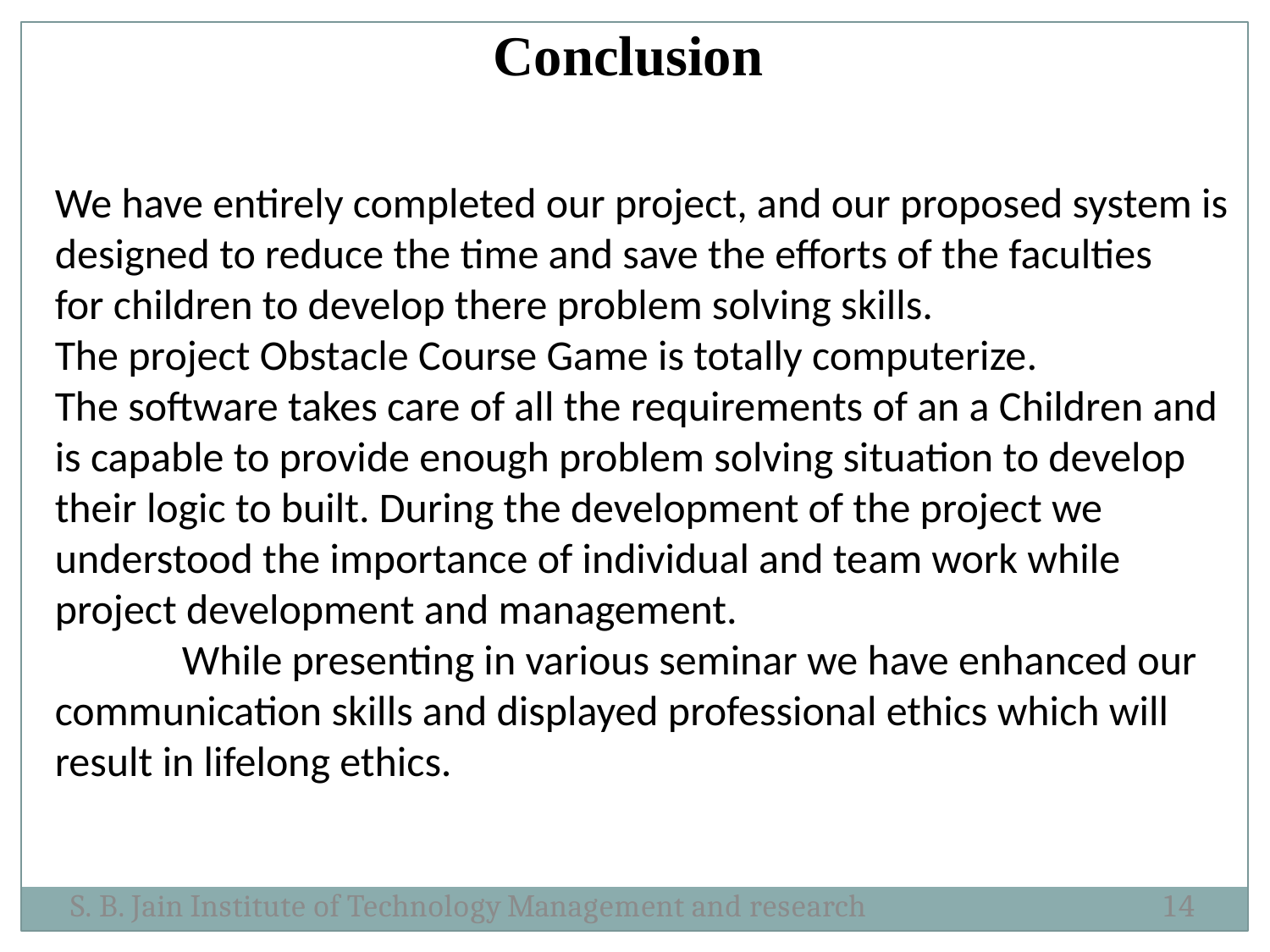

Conclusion
We have entirely completed our project, and our proposed system is designed to reduce the time and save the efforts of the faculties
for children to develop there problem solving skills.
The project Obstacle Course Game is totally computerize.		The software takes care of all the requirements of an a Children and is capable to provide enough problem solving situation to develop their logic to built. During the development of the project we understood the importance of individual and team work while project development and management.
	While presenting in various seminar we have enhanced our communication skills and displayed professional ethics which will result in lifelong ethics.
S. B. Jain Institute of Technology Management and research
14